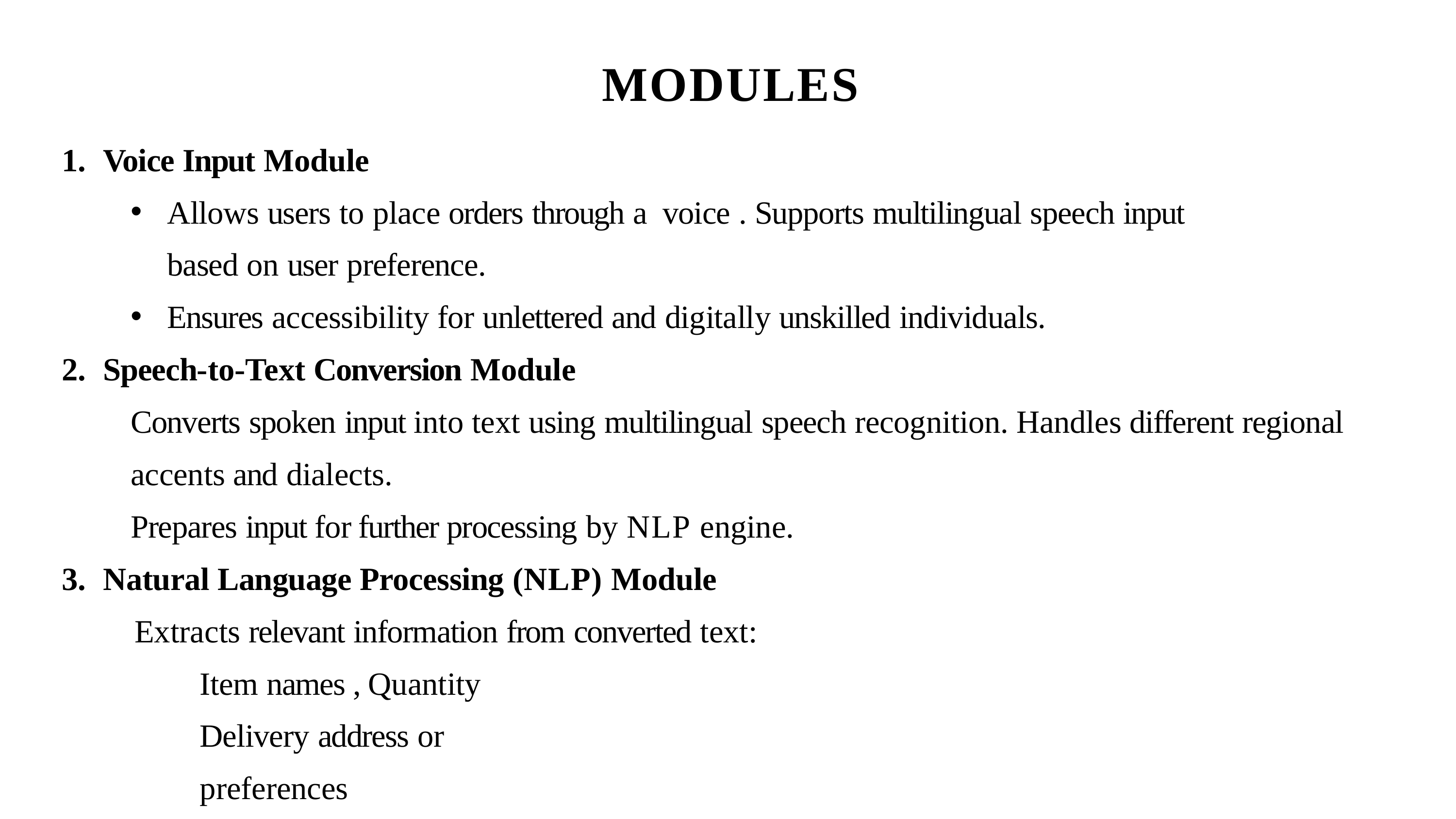

# MODULES
Voice Input Module
Allows users to place orders through a  voice . Supports multilingual speech input based on user preference.
Ensures accessibility for unlettered and digitally unskilled individuals.
Speech-to-Text Conversion Module
Converts spoken input into text using multilingual speech recognition. Handles different regional accents and dialects.
Prepares input for further processing by NLP engine.
Natural Language Processing (NLP) Module
Extracts relevant information from converted text:
Item names , Quantity
Delivery address or preferences